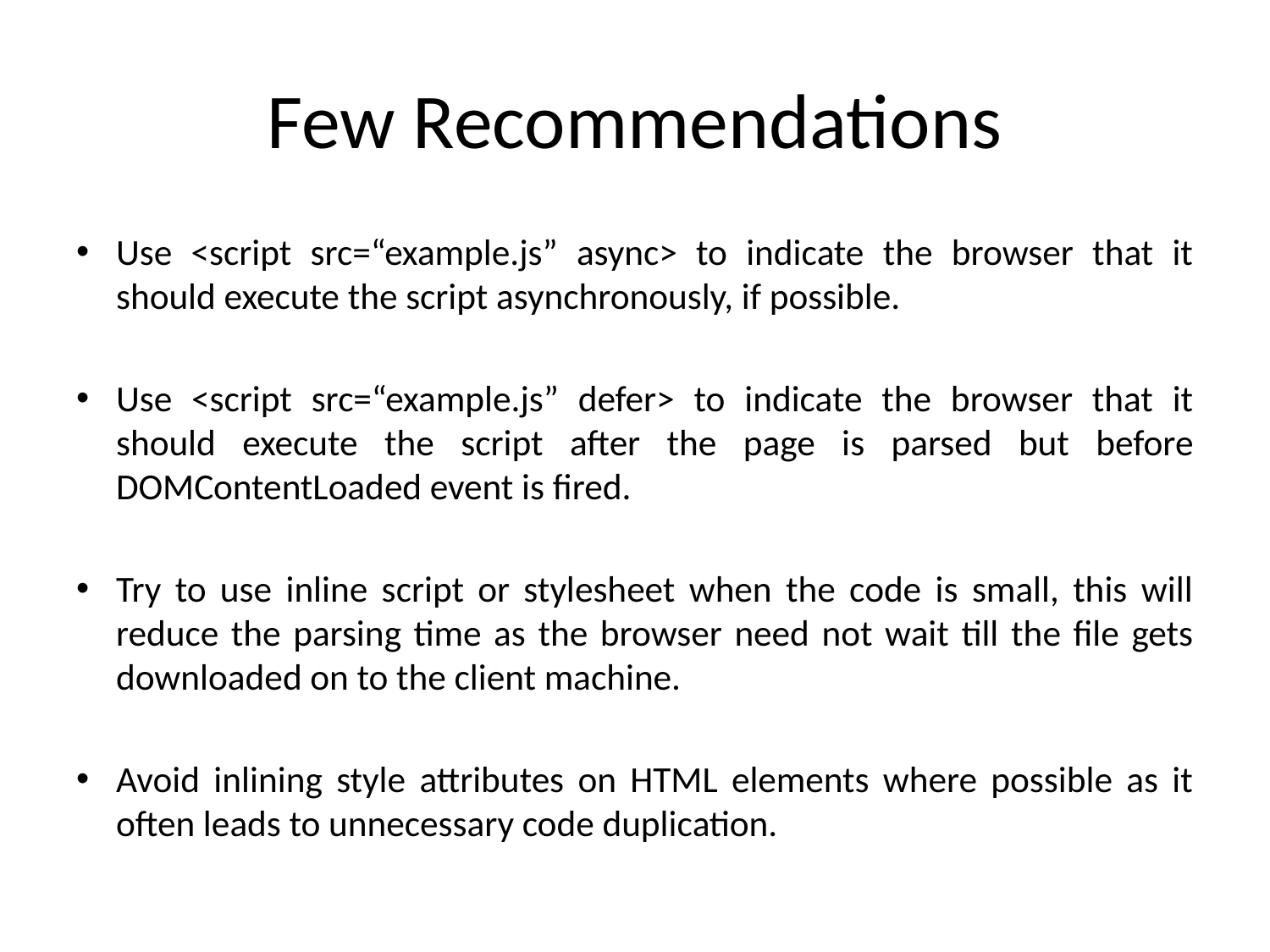

# Few Recommendations
Use <script src=“example.js” async> to indicate the browser that it should execute the script asynchronously, if possible.

Use <script src=“example.js” defer> to indicate the browser that it should execute the script after the page is parsed but before DOMContentLoaded event is fired.

Try to use inline script or stylesheet when the code is small, this will reduce the parsing time as the browser need not wait till the file gets downloaded on to the client machine.

Avoid inlining style attributes on HTML elements where possible as it often leads to unnecessary code duplication.